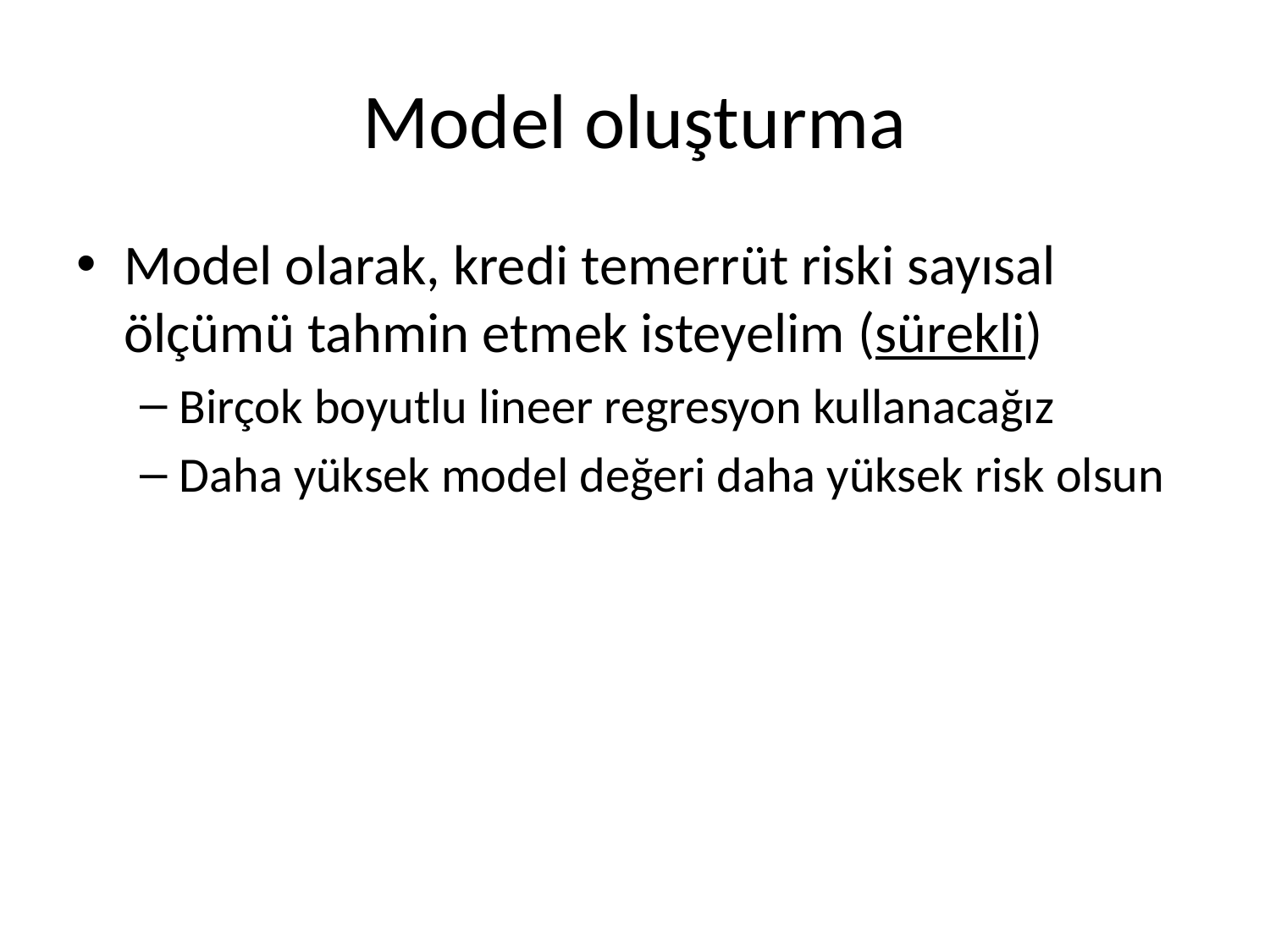

# Model oluşturma
Model olarak, kredi temerrüt riski sayısal ölçümü tahmin etmek isteyelim (sürekli)
Birçok boyutlu lineer regresyon kullanacağız
Daha yüksek model değeri daha yüksek risk olsun